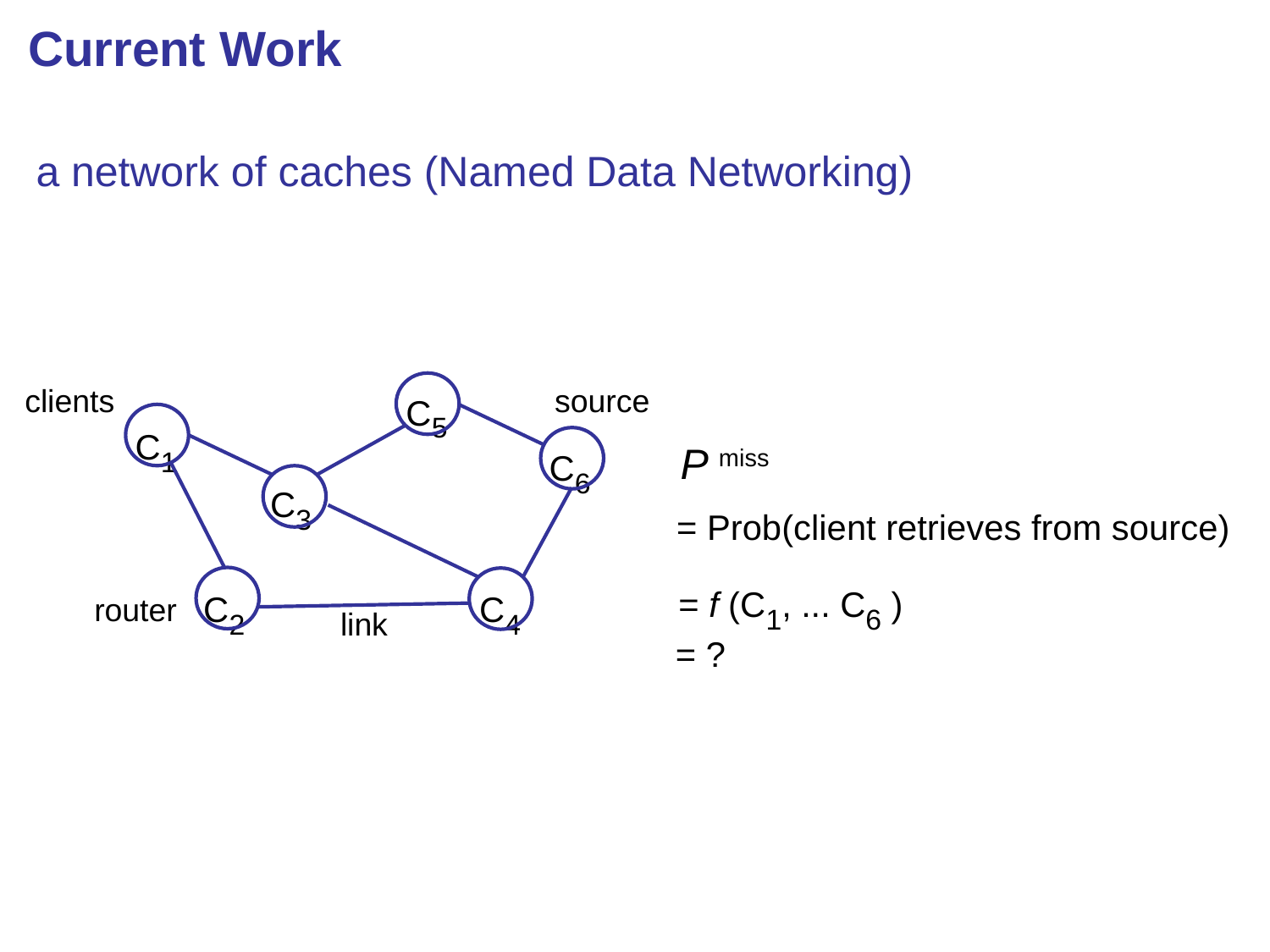

Current Work
a network of caches (Named Data Networking)
C5

clients
source

C1
C6

P miss

C3

= Prob(client retrieves from source)
= f (C1, ... C6 )
C2
C4

router
link
= ?